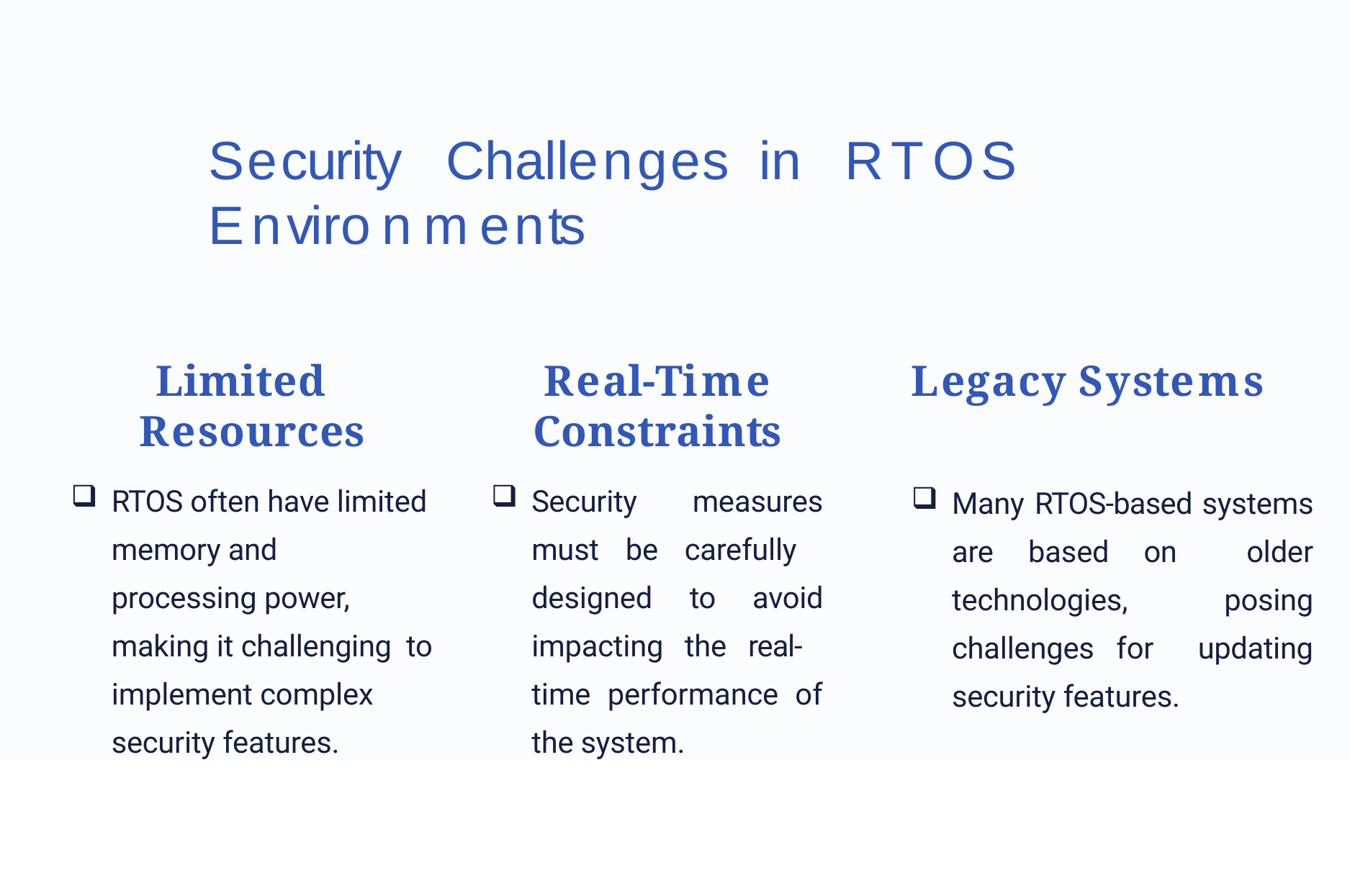

# Security   Challenges  in   RTOS Environments
Limited    Resources
RTOS often have limited memory and  processing power, making it challenging  to implement complex security features.
Real-Time Constraints
Security measures must be carefully  designed to avoid impacting the real-  time performance of the system.
Legacy Systems

Many RTOS-based systems are based on  older technologies, posing challenges for  updating security features.